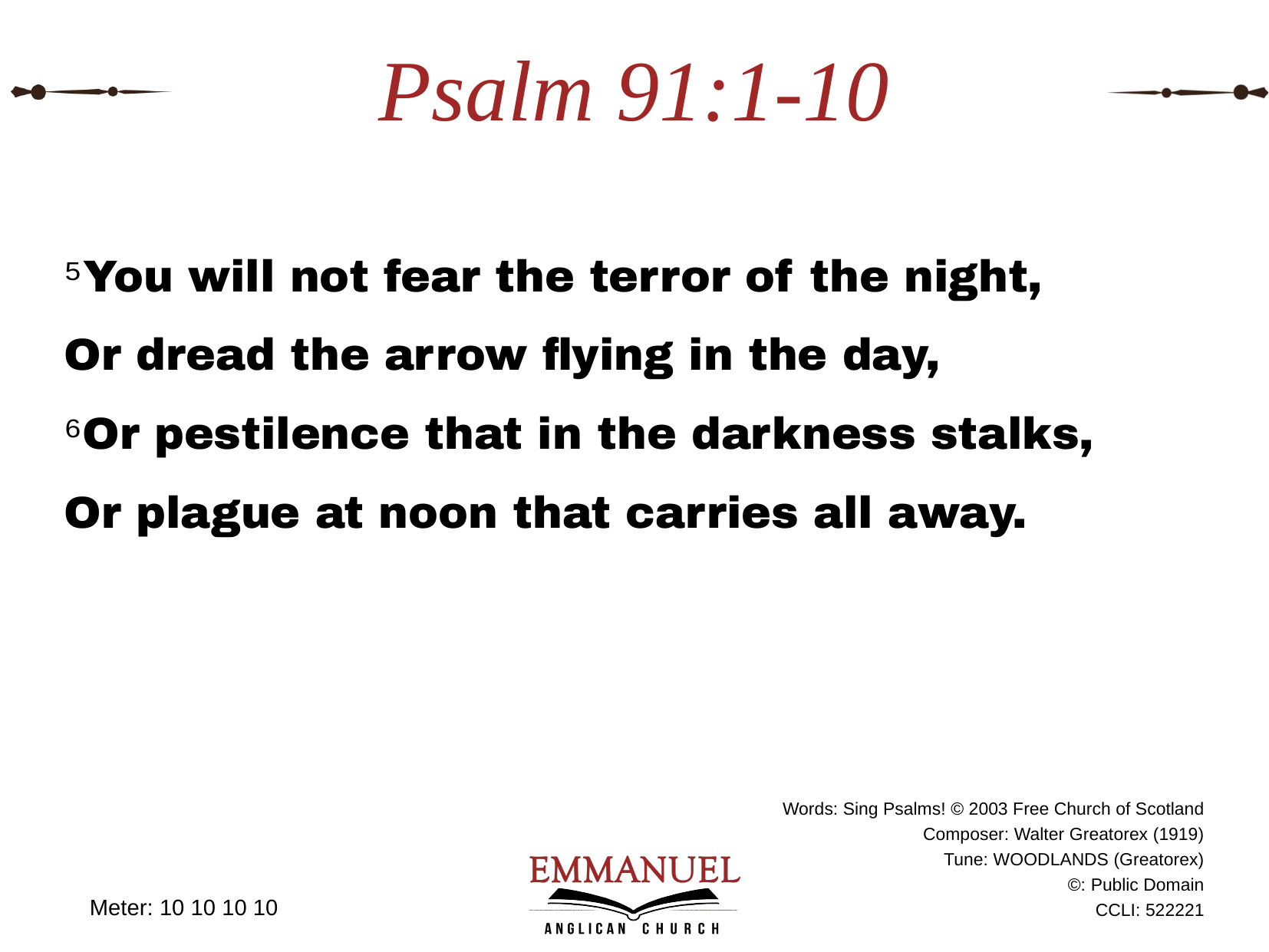

# Psalm 91:1-10
⁵You will not fear the terror of the night,
Or dread the arrow flying in the day,
⁶Or pestilence that in the darkness stalks,
Or plague at noon that carries all away.
Meter: 10 10 10 10
Words: Sing Psalms! © 2003 Free Church of Scotland
Composer: Walter Greatorex (1919)
Tune: WOODLANDS (Greatorex)
©: Public Domain
CCLI: 522221